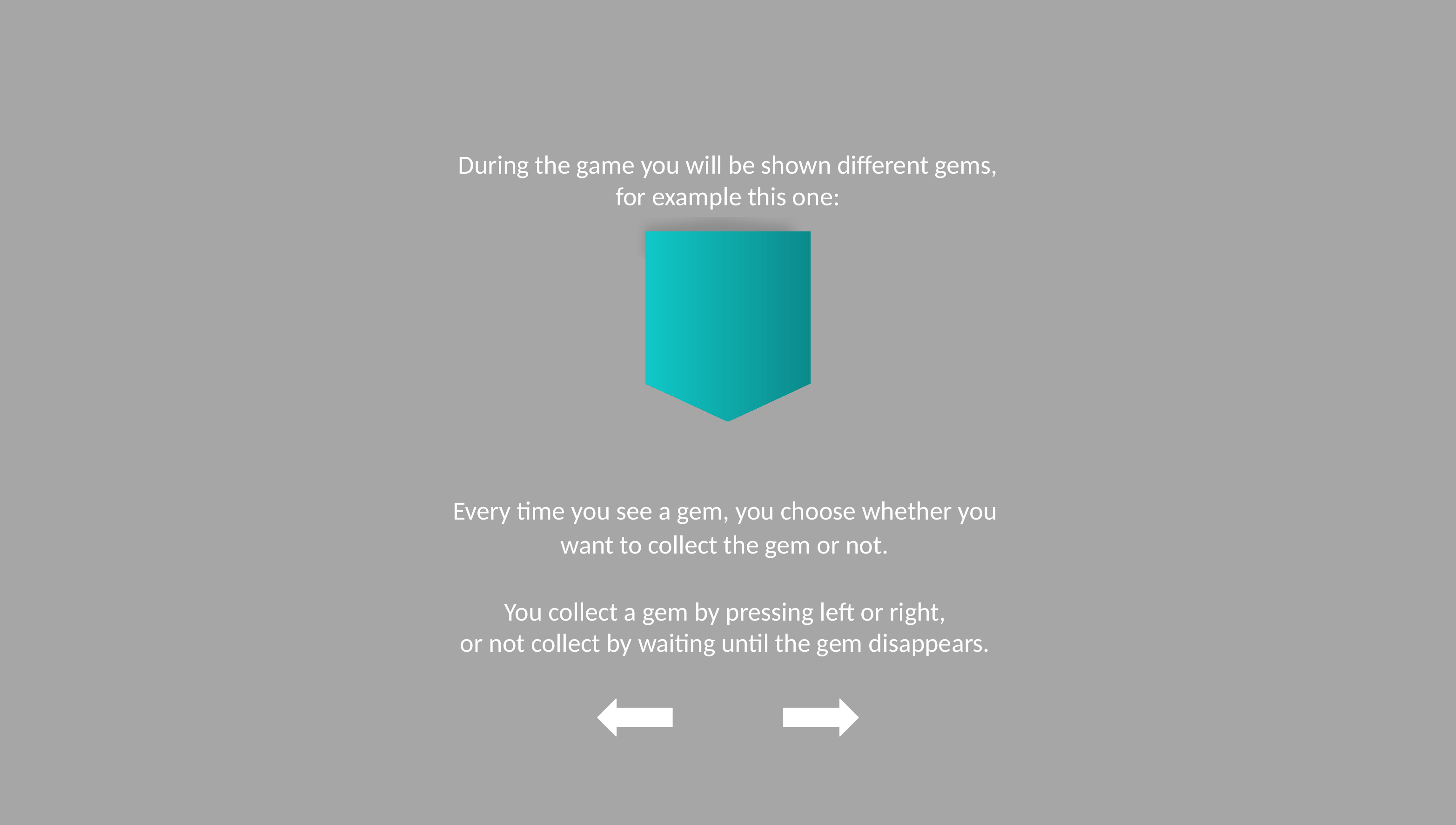

# During the game you will be shown different gems, for example this one: Every time you see a gem, you choose whether you want to collect the gem or not. You collect a gem by pressing left or right, or not collect by waiting until the gem disappears.